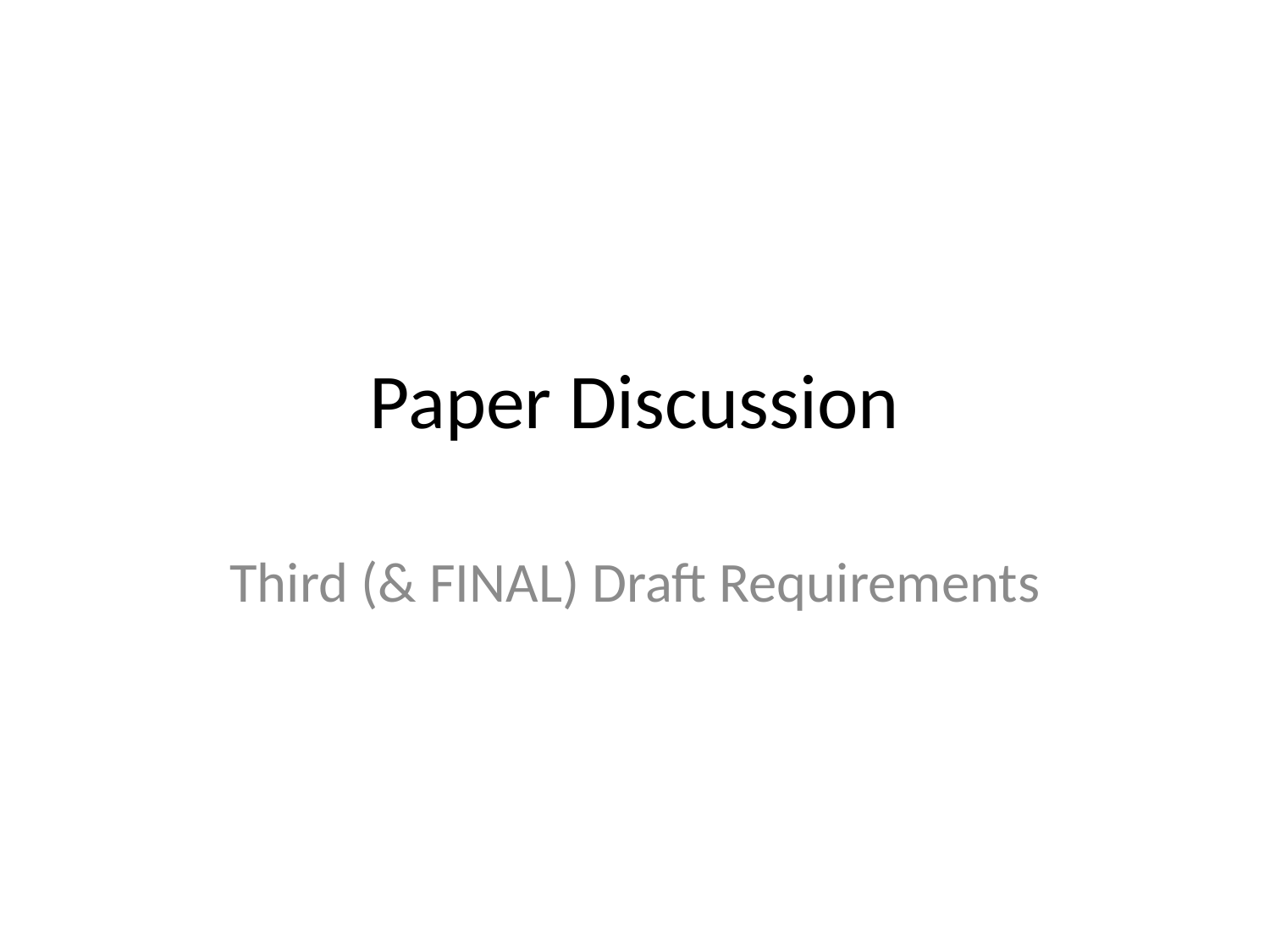

# Paper Discussion
Third (& FINAL) Draft Requirements